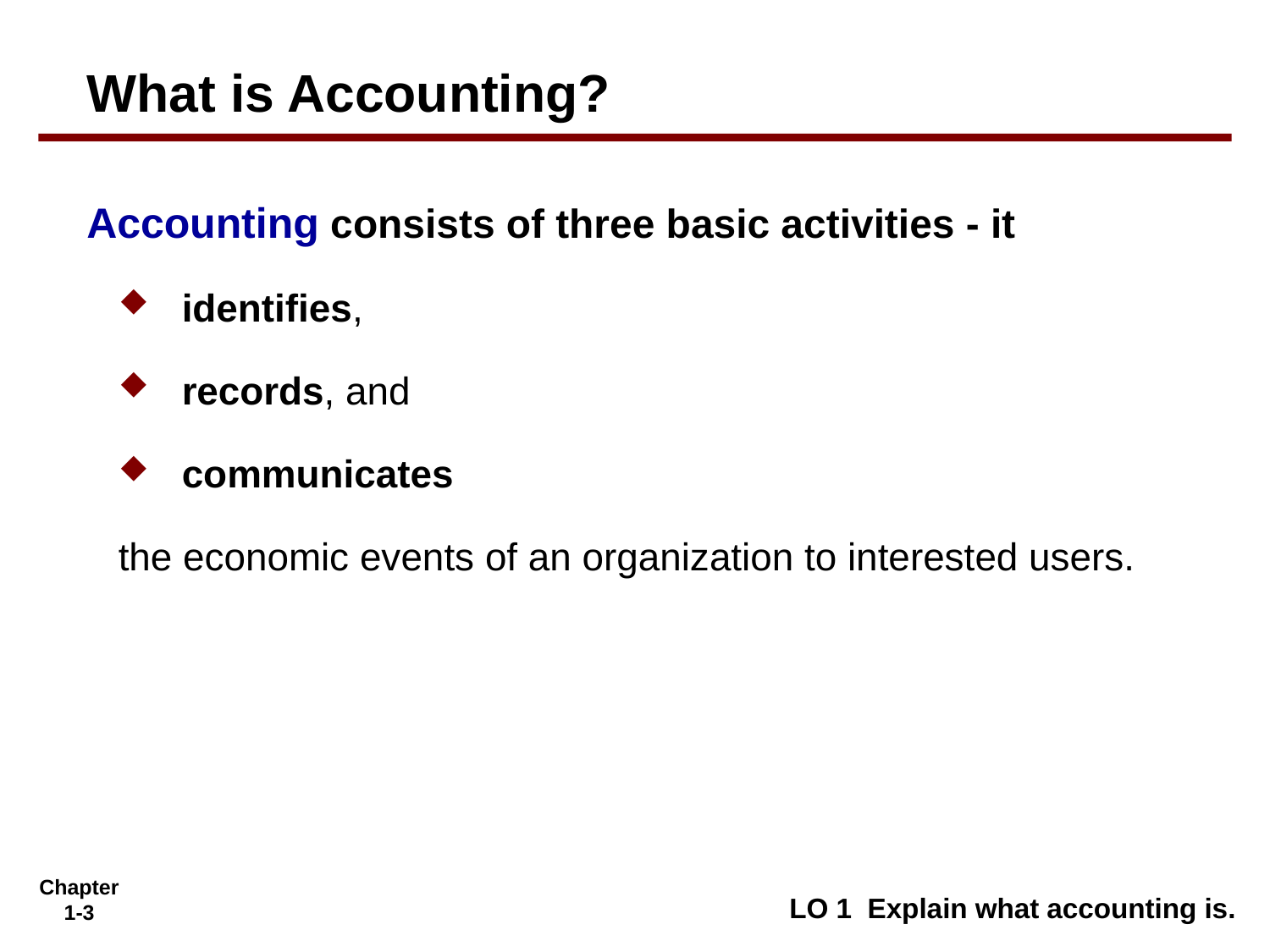

What is Accounting?

Accounting consists of three basic activities - it
identifies,
records, and
communicates
the economic events of an organization to interested users.
LO 1  Explain what accounting is.